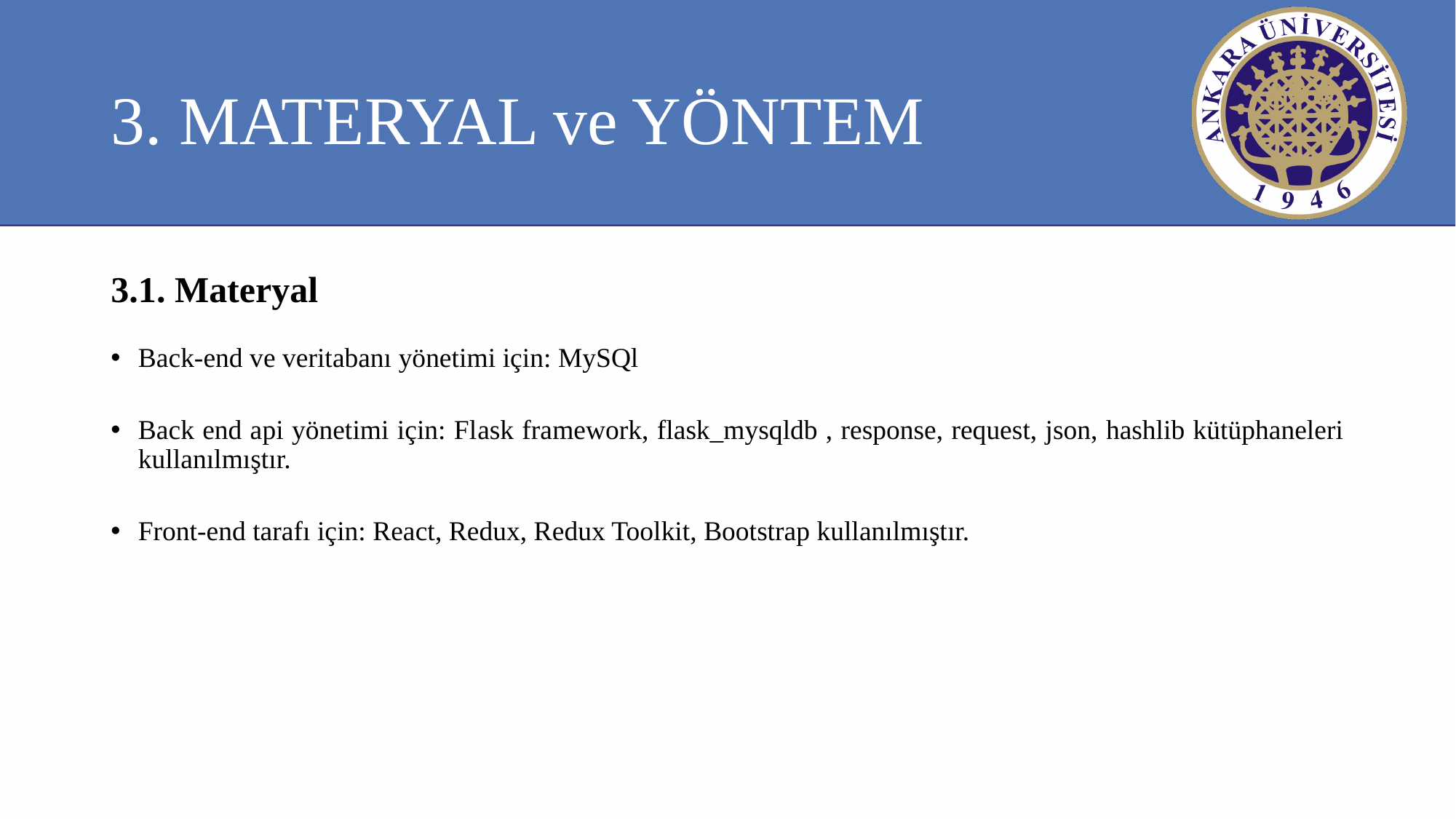

# 3. MATERYAL ve YÖNTEM
3.1. Materyal
Back-end ve veritabanı yönetimi için: MySQl
Back end api yönetimi için: Flask framework, flask_mysqldb , response, request, json, hashlib kütüphaneleri kullanılmıştır.
Front-end tarafı için: React, Redux, Redux Toolkit, Bootstrap kullanılmıştır.